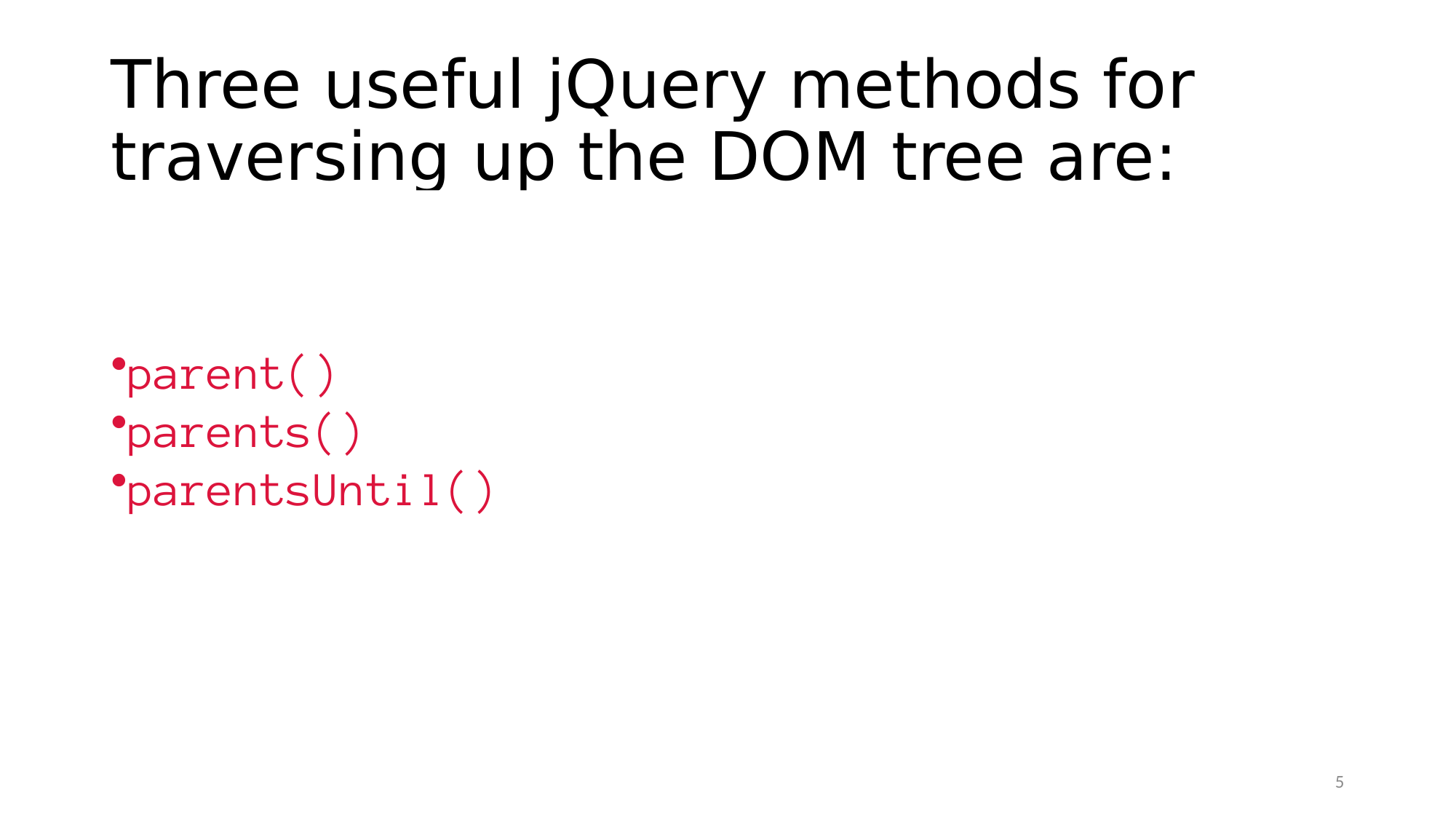

# Three useful jQuery methods for traversing up the DOM tree are:

parent()
parents()
parentsUntil()

5